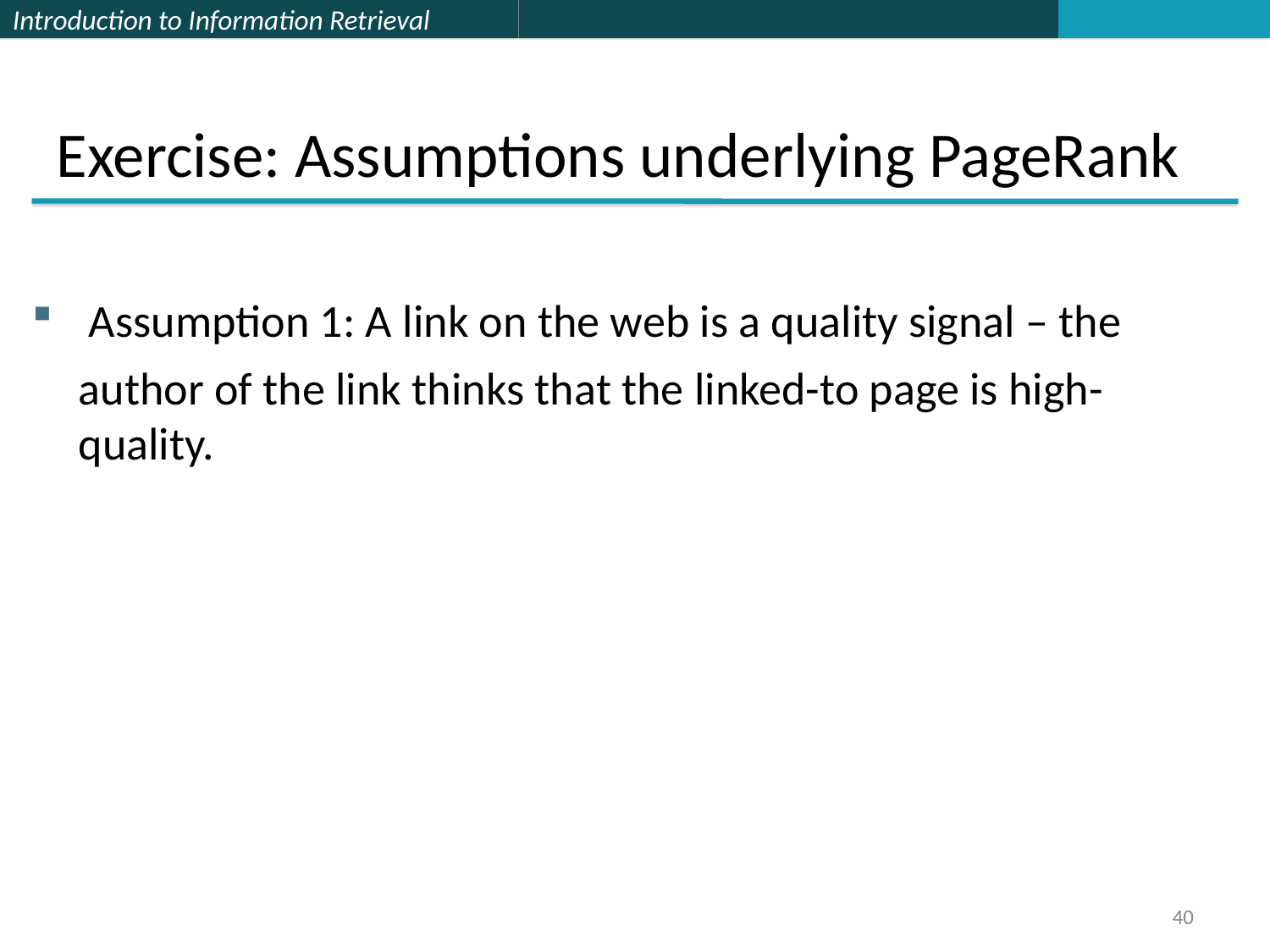

Exercise: Assumptions underlying PageRank

 Assumption 1: A link on the web is a quality signal – the
	author of the link thinks that the linked-to page is high-quality.

40